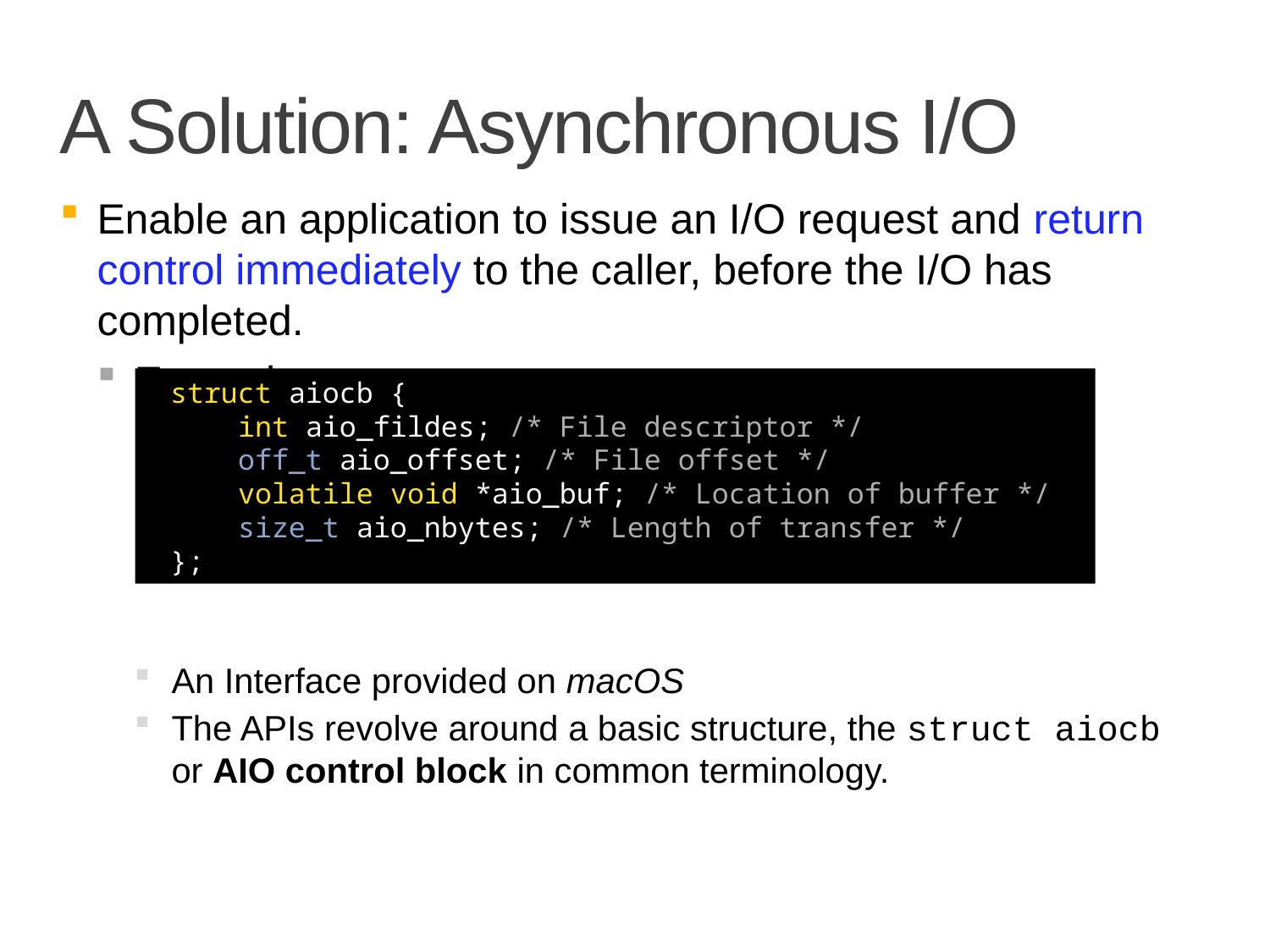

# A Solution: Asynchronous I/O
Enable an application to issue an I/O request and return control immediately to the caller, before the I/O has completed.
Example:

An Interface provided on macOS
The APIs revolve around a basic structure, the struct aiocb or AIO control block in common terminology.

struct aiocb {
    int aio_fildes; /* File descriptor */
    off_t aio_offset; /* File offset */
    volatile void *aio_buf; /* Location of buffer */
    size_t aio_nbytes; /* Length of transfer */
};